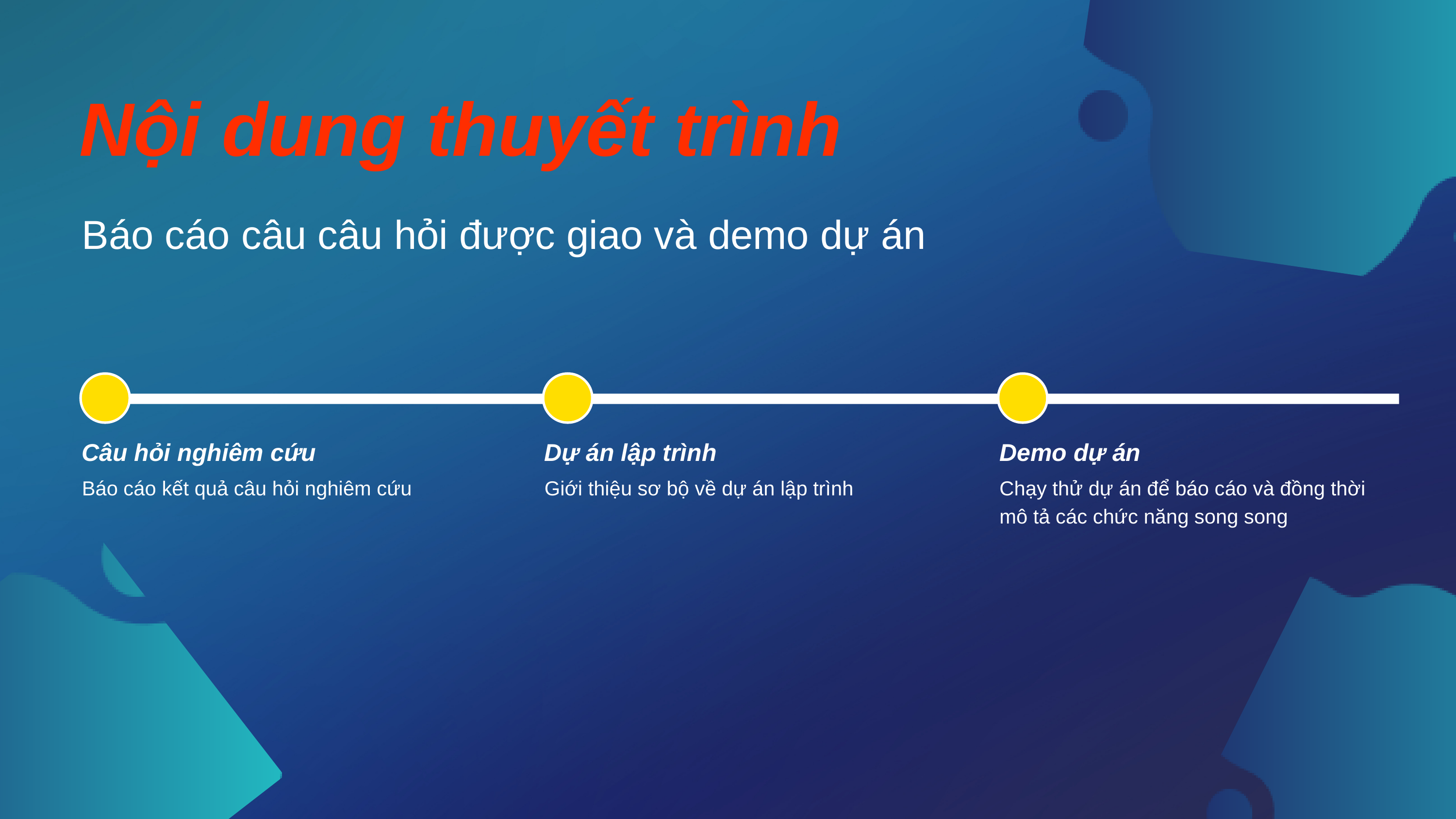

Nội dung thuyết trình
Báo cáo câu câu hỏi được giao và demo dự án

Câu hỏi nghiêm cứu
Dự án lập trình
Demo dự án
Báo cáo kết quả câu hỏi nghiêm cứu
Giới thiệu sơ bộ về dự án lập trình
Chạy thử dự án để báo cáo và đồng thời mô tả các chức năng song song